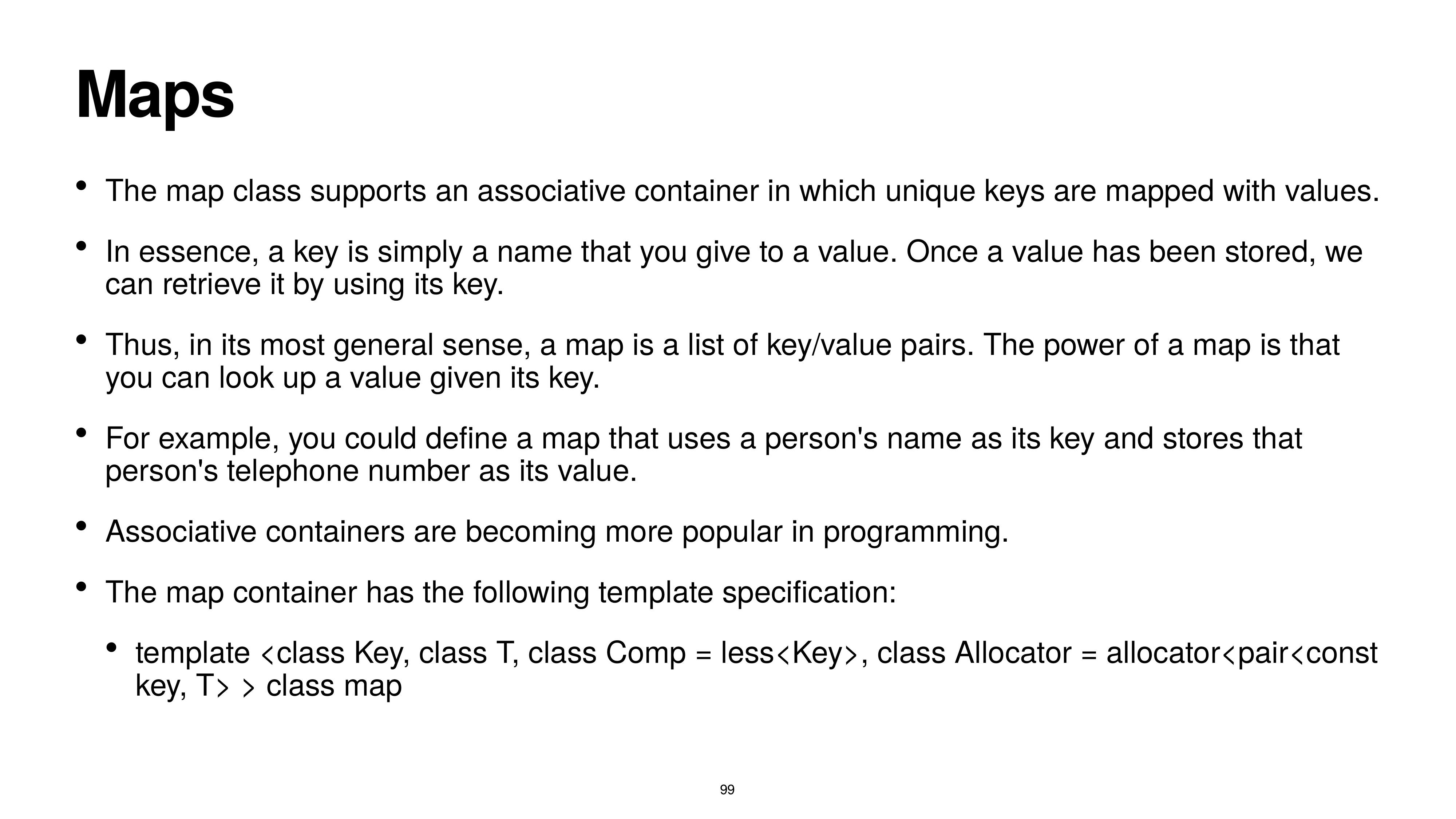

# Maps
The map class supports an associative container in which unique keys are mapped with values.
In essence, a key is simply a name that you give to a value. Once a value has been stored, we can retrieve it by using its key.
Thus, in its most general sense, a map is a list of key/value pairs. The power of a map is that you can look up a value given its key.
For example, you could define a map that uses a person's name as its key and stores that person's telephone number as its value.
Associative containers are becoming more popular in programming.
The map container has the following template specification:
template <class Key, class T, class Comp = less<Key>, class Allocator = allocator<pair<const key, T> > class map
99